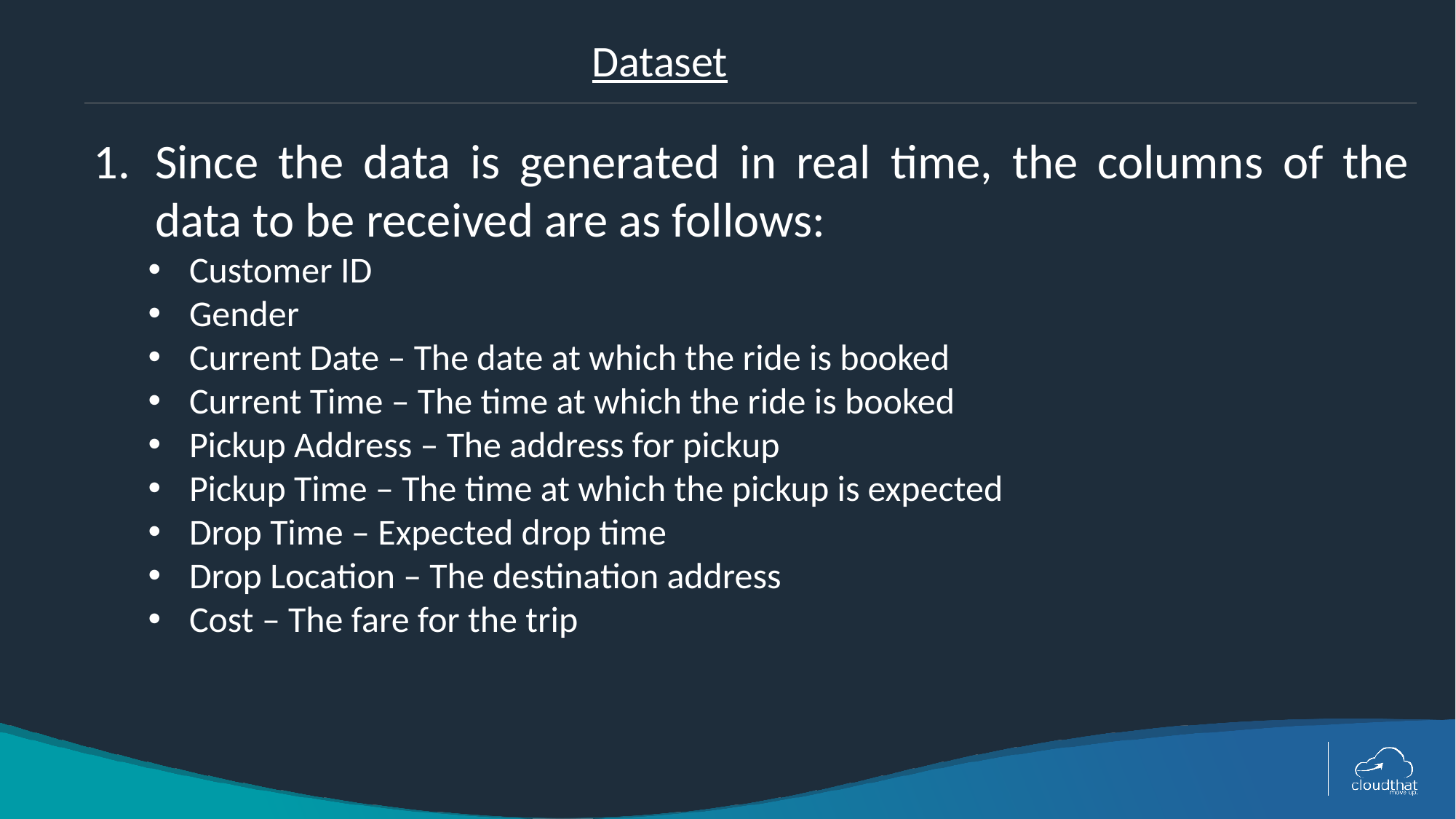

# Dataset
Since the data is generated in real time, the columns of the data to be received are as follows:
Customer ID
Gender
Current Date – The date at which the ride is booked
Current Time – The time at which the ride is booked
Pickup Address – The address for pickup
Pickup Time – The time at which the pickup is expected
Drop Time – Expected drop time
Drop Location – The destination address
Cost – The fare for the trip